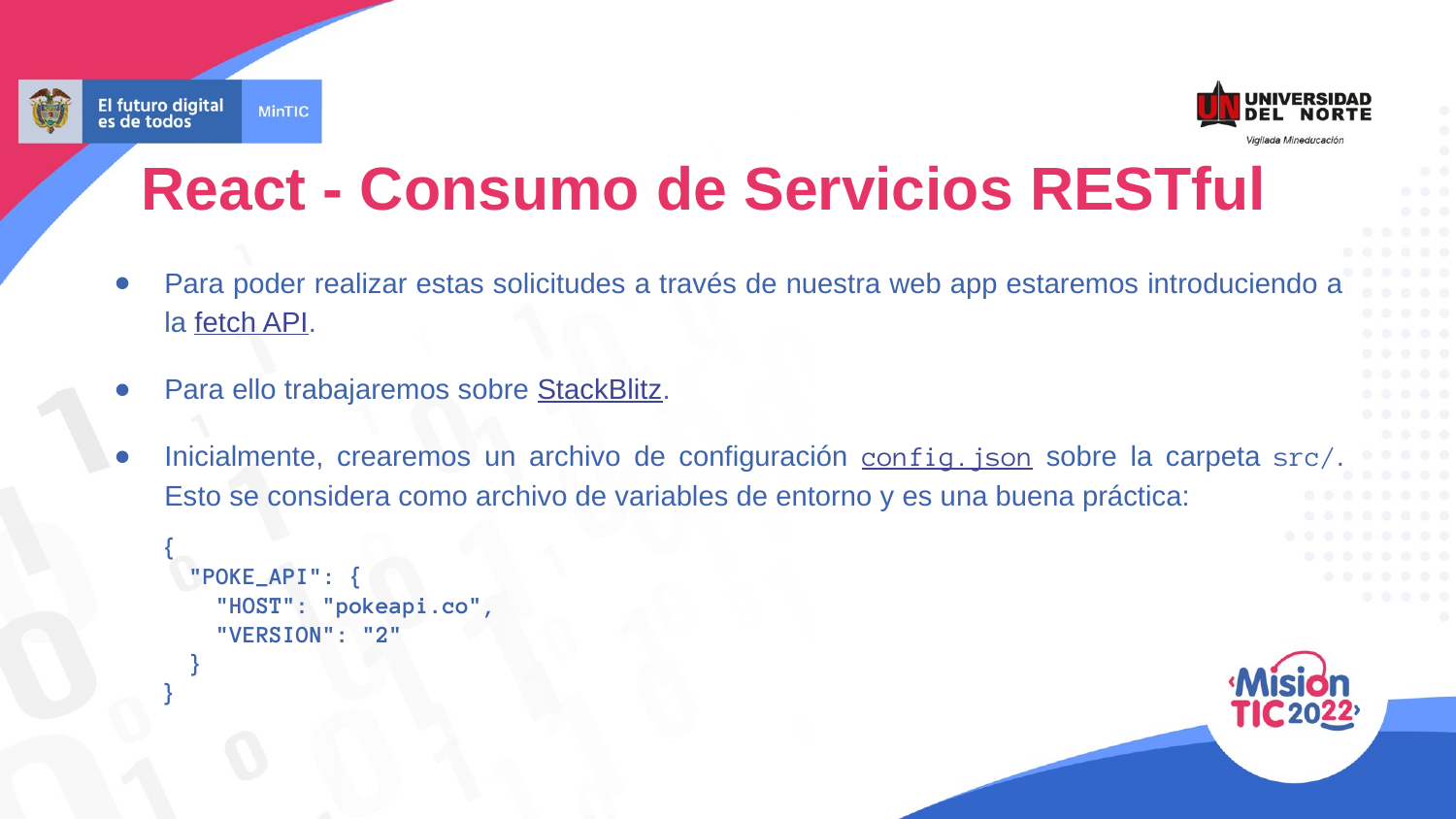

React - Consumo de Servicios RESTful
Para poder realizar estas solicitudes a través de nuestra web app estaremos introduciendo a la fetch API.
Para ello trabajaremos sobre StackBlitz.
Inicialmente, crearemos un archivo de configuración config.json sobre la carpeta src/. Esto se considera como archivo de variables de entorno y es una buena práctica:
{
  "POKE_API": {
    "HOST": "pokeapi.co",
    "VERSION": "2"
  }
}